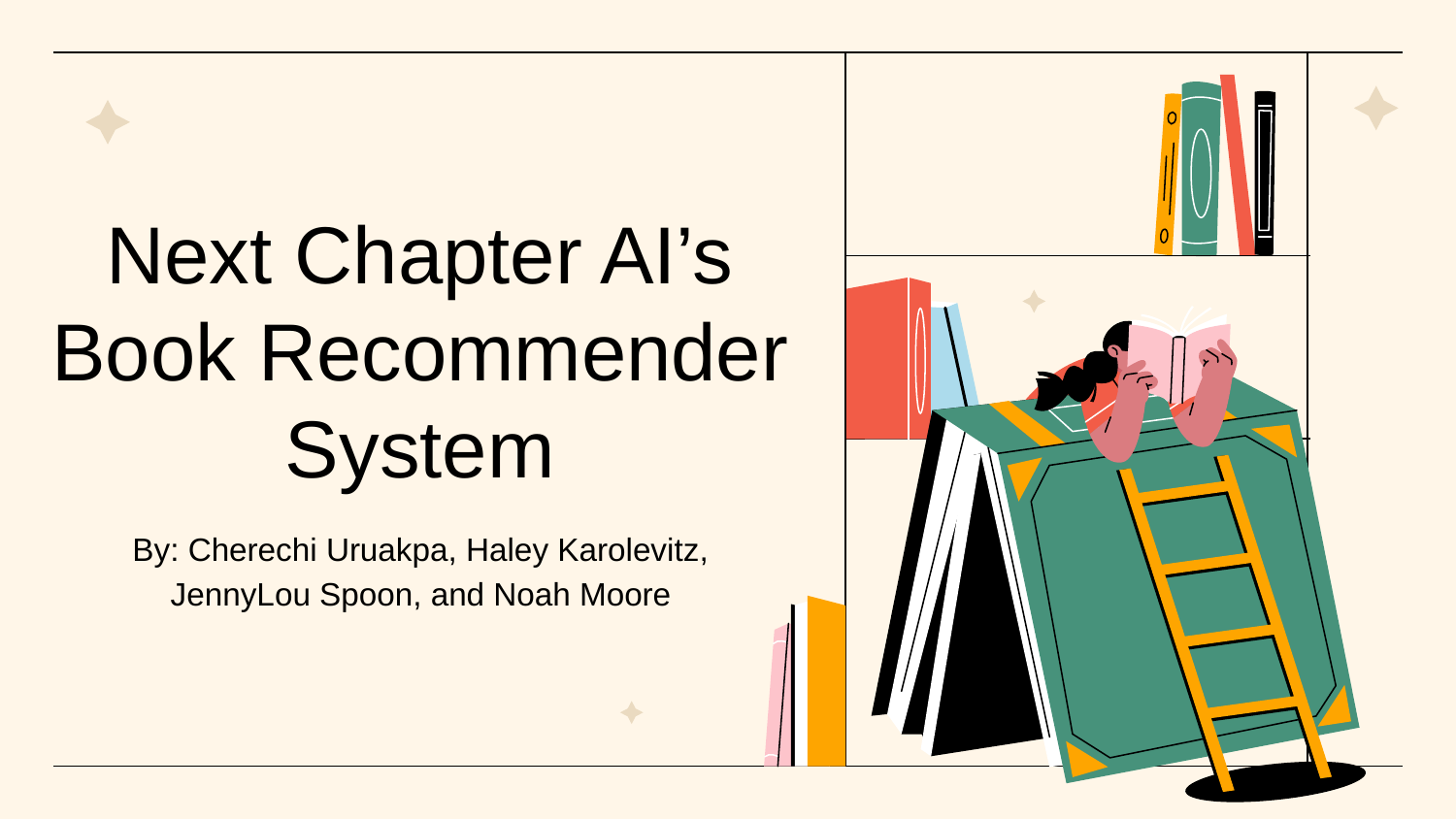

# Next Chapter AI’s Book Recommender System
By: Cherechi Uruakpa, Haley Karolevitz, JennyLou Spoon, and Noah Moore